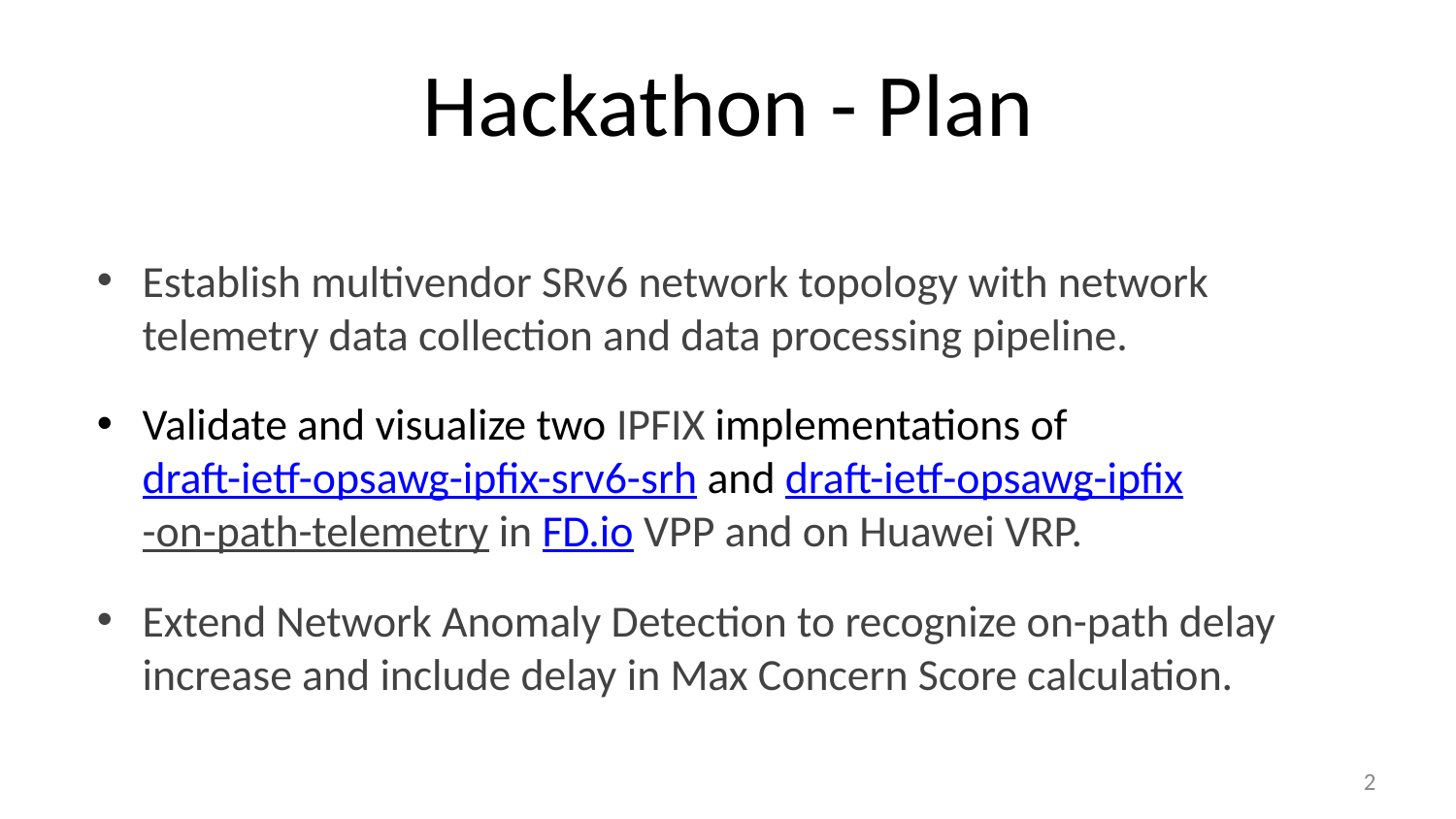

# Hackathon - Plan
Establish multivendor SRv6 network topology with network telemetry data collection and data processing pipeline.
Validate and visualize two IPFIX implementations of draft-ietf-opsawg-ipfix-srv6-srh and draft-ietf-opsawg-ipfix-on-path-telemetry in FD.io VPP and on Huawei VRP.
Extend Network Anomaly Detection to recognize on-path delay increase and include delay in Max Concern Score calculation.
2